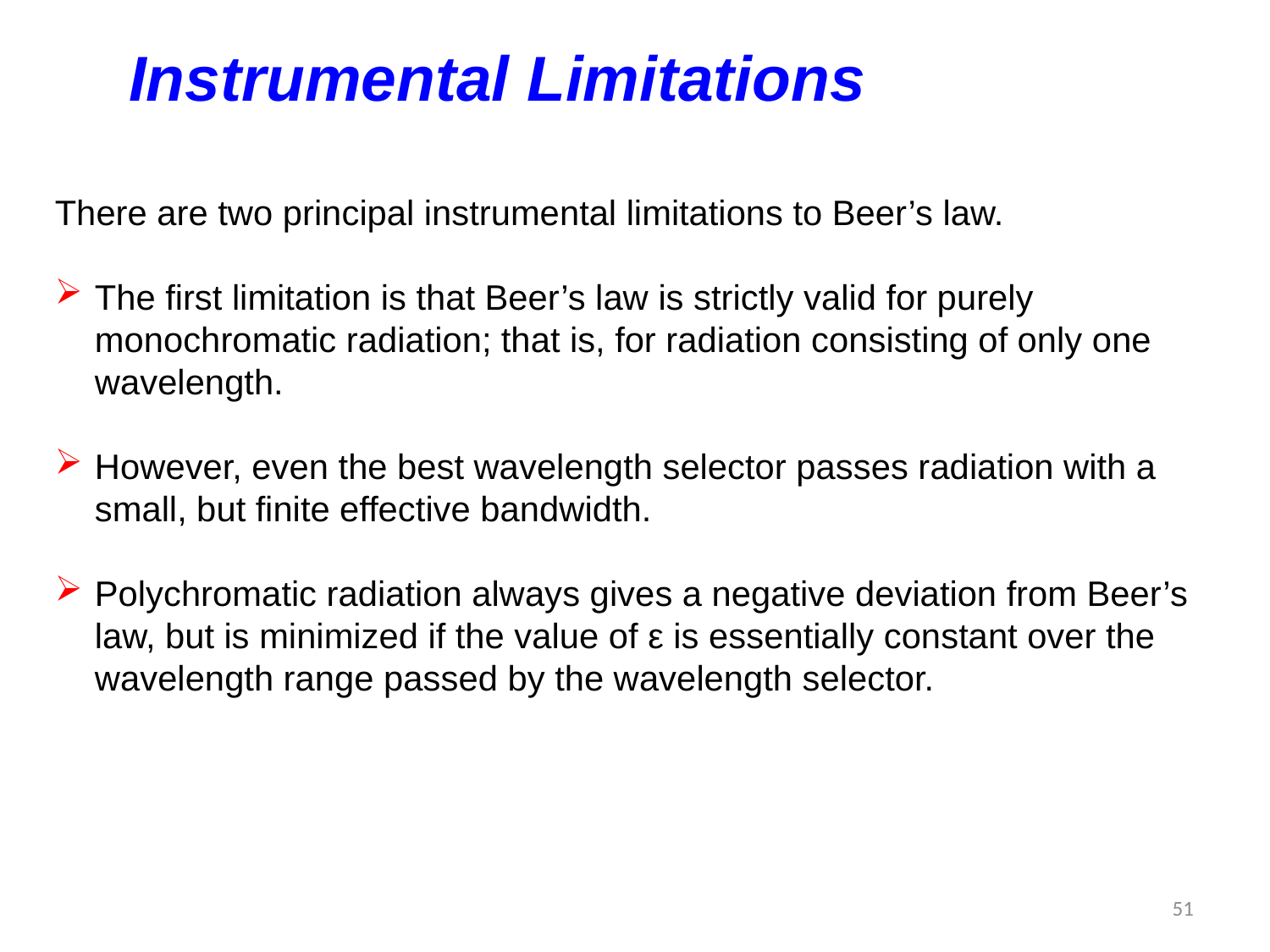

Instrumental Limitations

There are two principal instrumental limitations to Beer’s law.

The first limitation is that Beer’s law is strictly valid for purely monochromatic radiation; that is, for radiation consisting of only one wavelength.

However, even the best wavelength selector passes radiation with a small, but finite effective bandwidth.

Polychromatic radiation always gives a negative deviation from Beer’s law, but is minimized if the value of ε is essentially constant over the wavelength range passed by the wavelength selector.
51